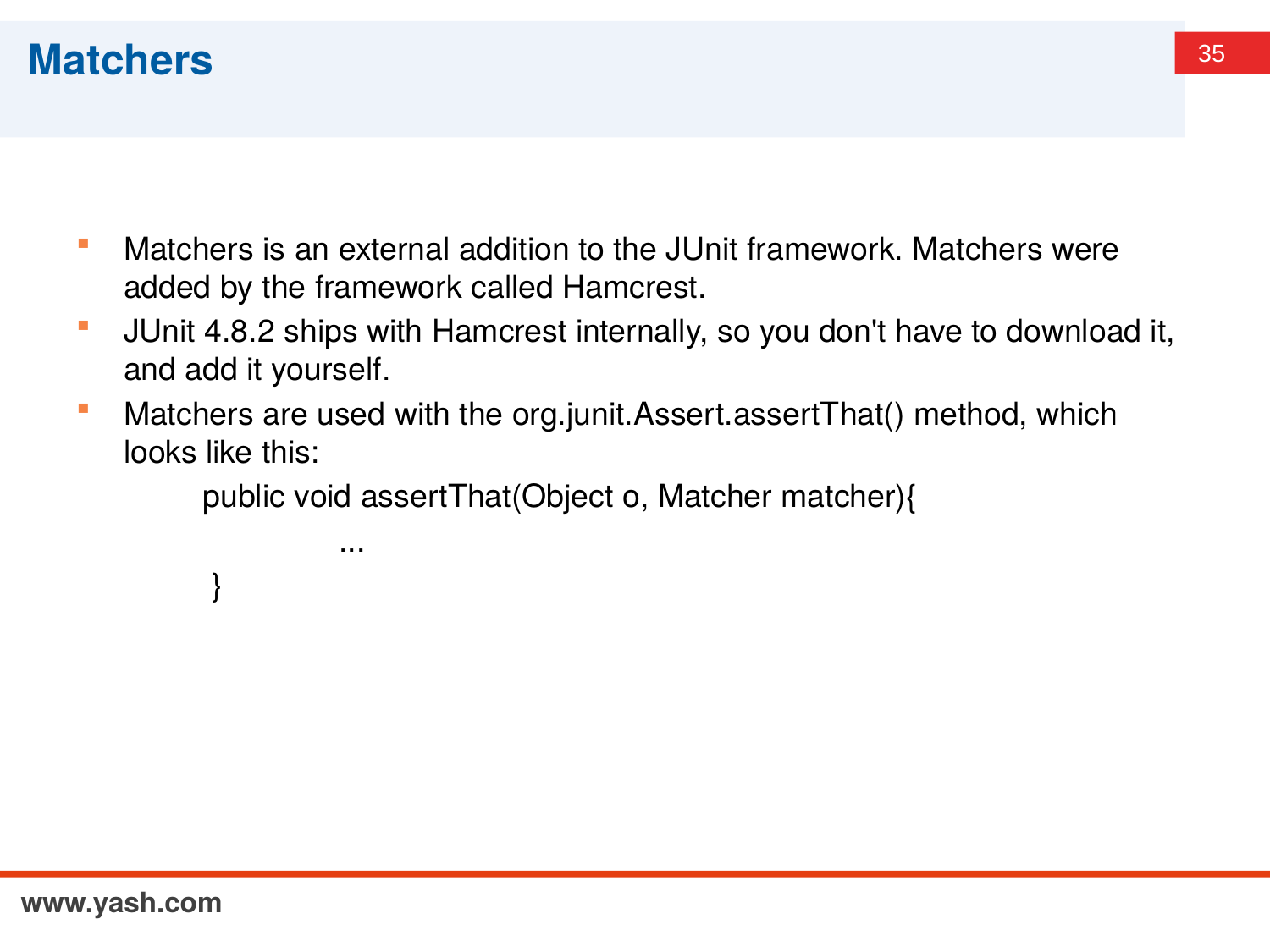

# Matchers
Matchers is an external addition to the JUnit framework. Matchers were added by the framework called Hamcrest.
JUnit 4.8.2 ships with Hamcrest internally, so you don't have to download it, and add it yourself.
Matchers are used with the org.junit.Assert.assertThat() method, which looks like this:
	public void assertThat(Object o, Matcher matcher){
		 ...
	 }